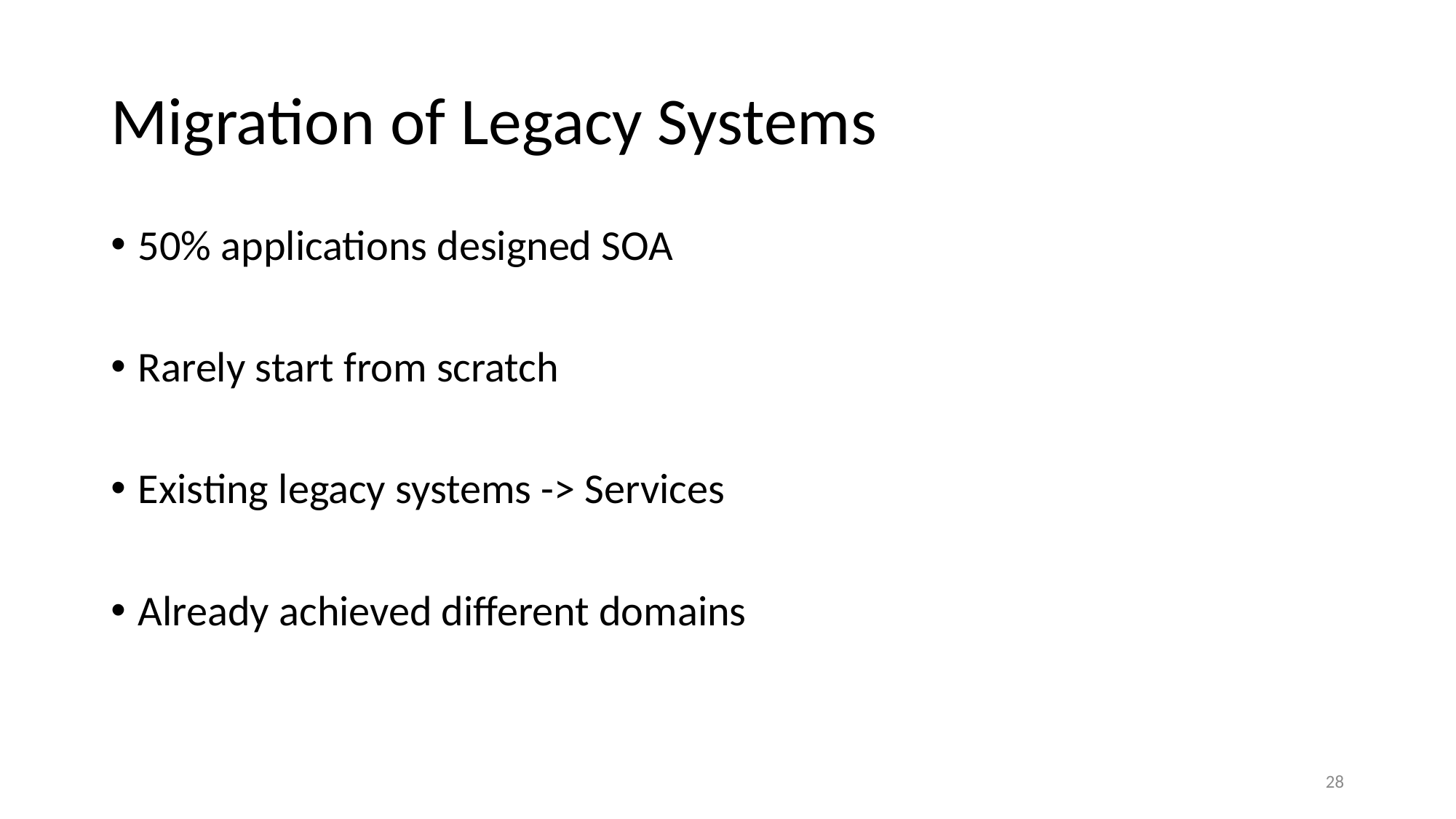

# Migration of Legacy Systems
50% applications designed SOA

Rarely start from scratch

Existing legacy systems -> Services

Already achieved different domains
28